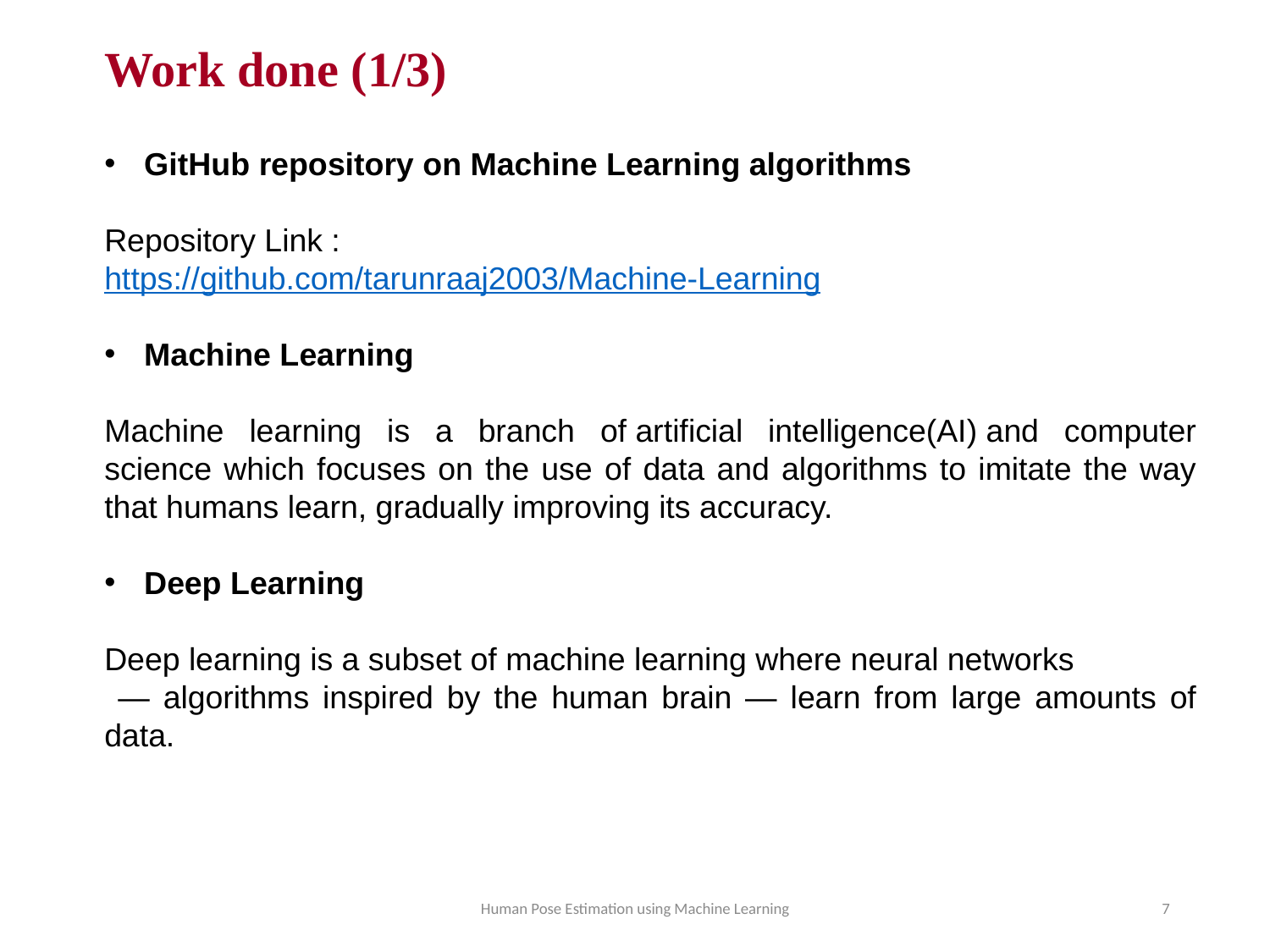

# Work done (1/3)
GitHub repository on Machine Learning algorithms

Repository Link :
https://github.com/tarunraaj2003/Machine-Learning

Machine Learning

Machine learning is a branch of artificial intelligence(AI) and computer science which focuses on the use of data and algorithms to imitate the way that humans learn, gradually improving its accuracy.

Deep Learning

Deep learning is a subset of machine learning where neural networks
 — algorithms inspired by the human brain — learn from large amounts of data.

Human Pose Estimation using Machine Learning
7